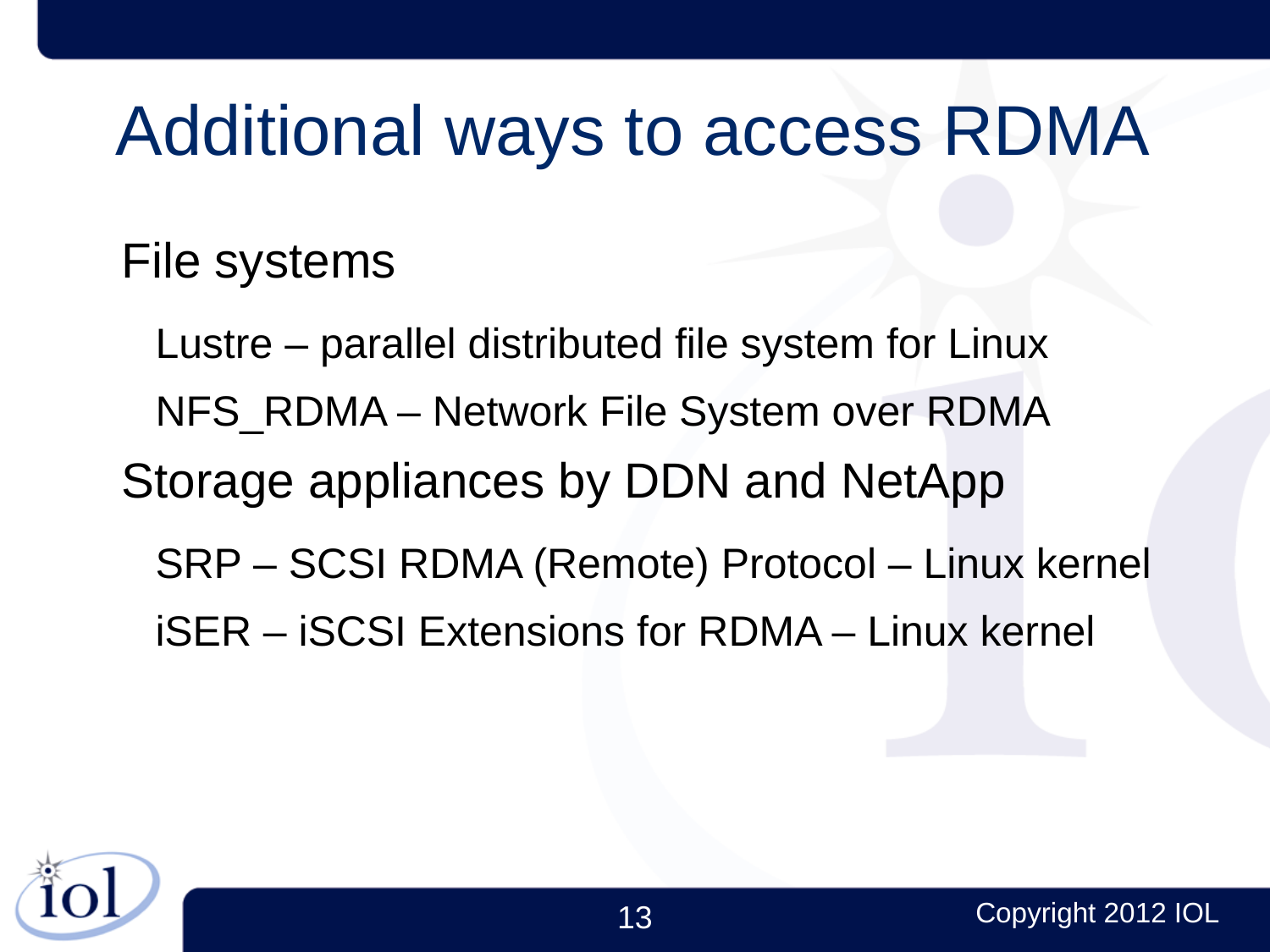

Additional ways to access RDMA
File systems
	Lustre – parallel distributed file system for Linux
	NFS_RDMA – Network File System over RDMA
Storage appliances by DDN and NetApp
	SRP – SCSI RDMA (Remote) Protocol – Linux kernel
	iSER – iSCSI Extensions for RDMA – Linux kernel